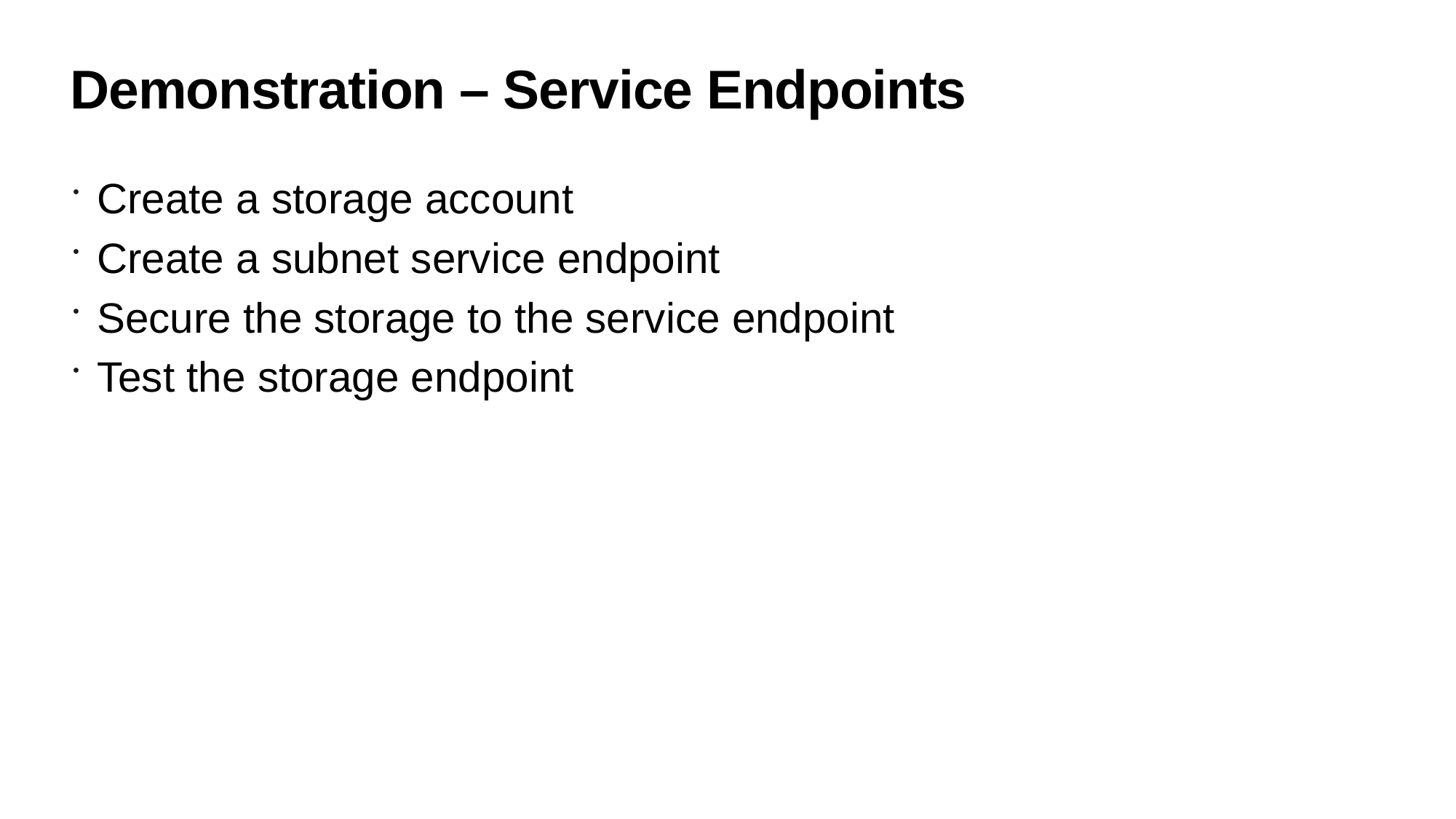

# Demonstration – Service Endpoints
Create a storage account
Create a subnet service endpoint
Secure the storage to the service endpoint
Test the storage endpoint